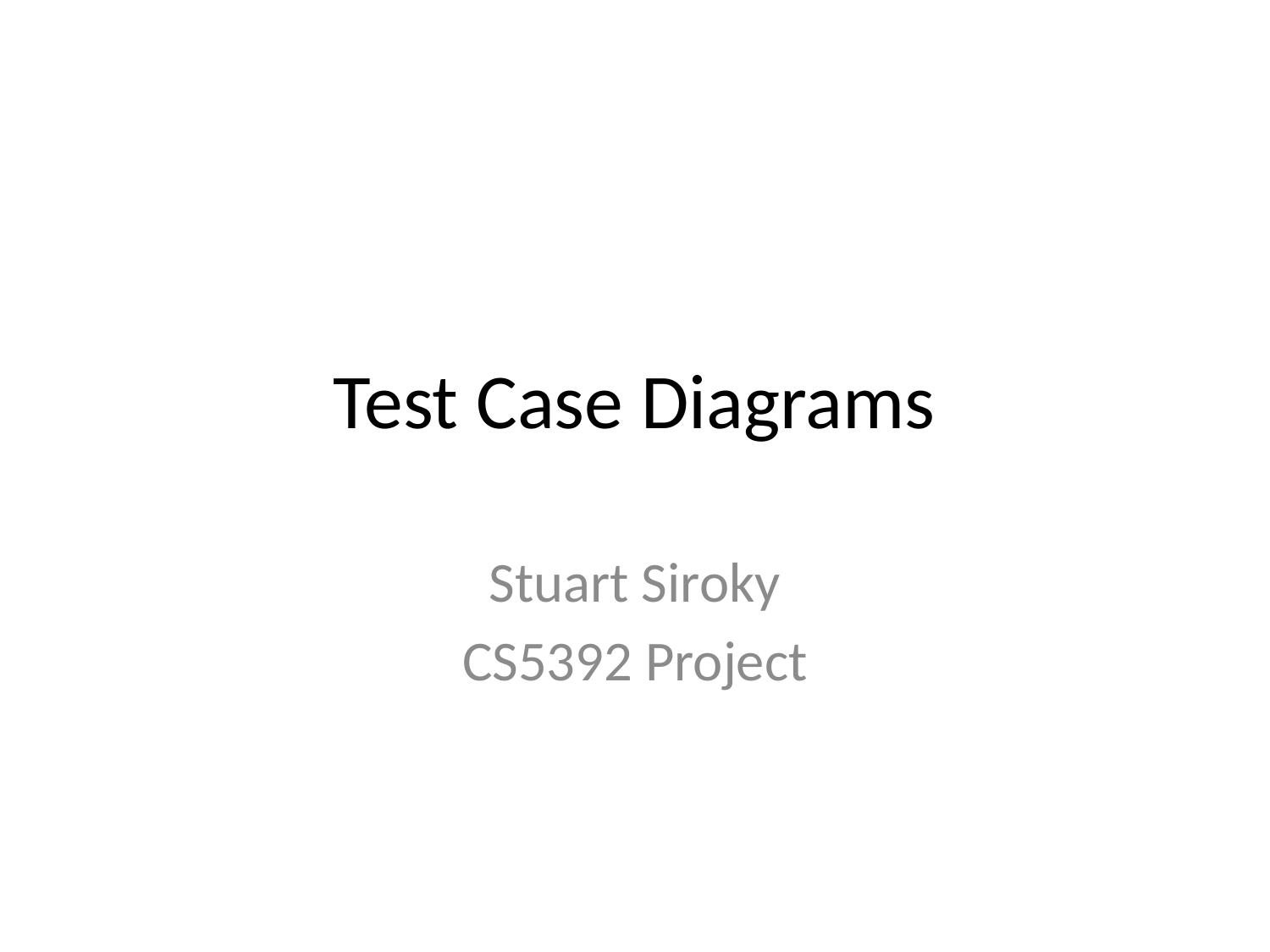

# Test Case Diagrams
Stuart Siroky
CS5392 Project